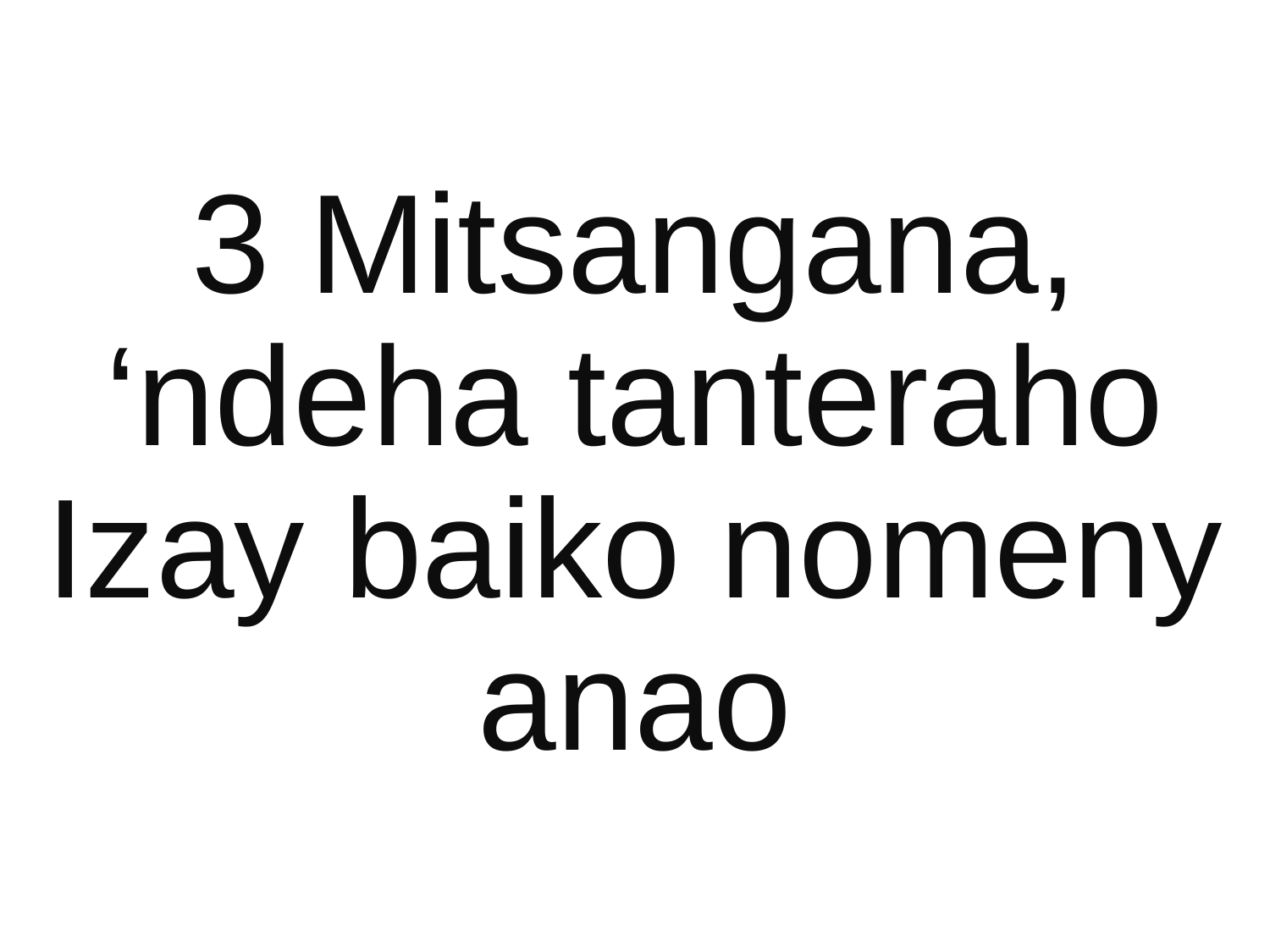

3 Mitsangana, ‘ndeha tanteraho
Izay baiko nomeny anao